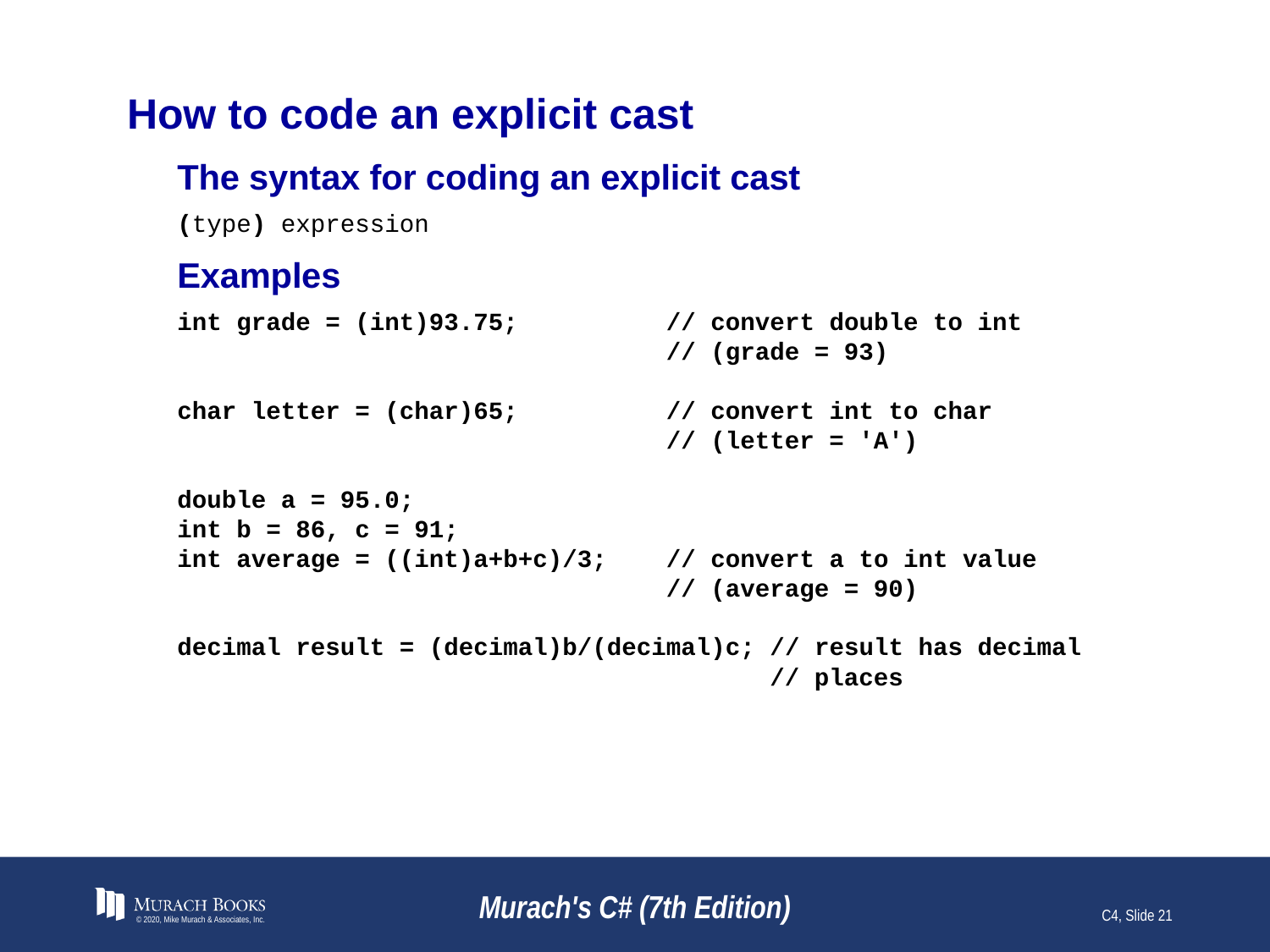

# How to code an explicit cast
The syntax for coding an explicit cast
(type) expression
Examples
int grade = (int)93.75;          // convert double to int
                                 // (grade = 93)

char letter = (char)65;          // convert int to char
                                 // (letter = 'A')

double a = 95.0;
int b = 86, c = 91;
int average = ((int)a+b+c)/3;    // convert a to int value
                                 // (average = 90)

decimal result = (decimal)b/(decimal)c; // result has decimal
                                        // places

© 2020, Mike Murach & Associates, Inc.
Murach's C# (7th Edition)

C4, Slide 21